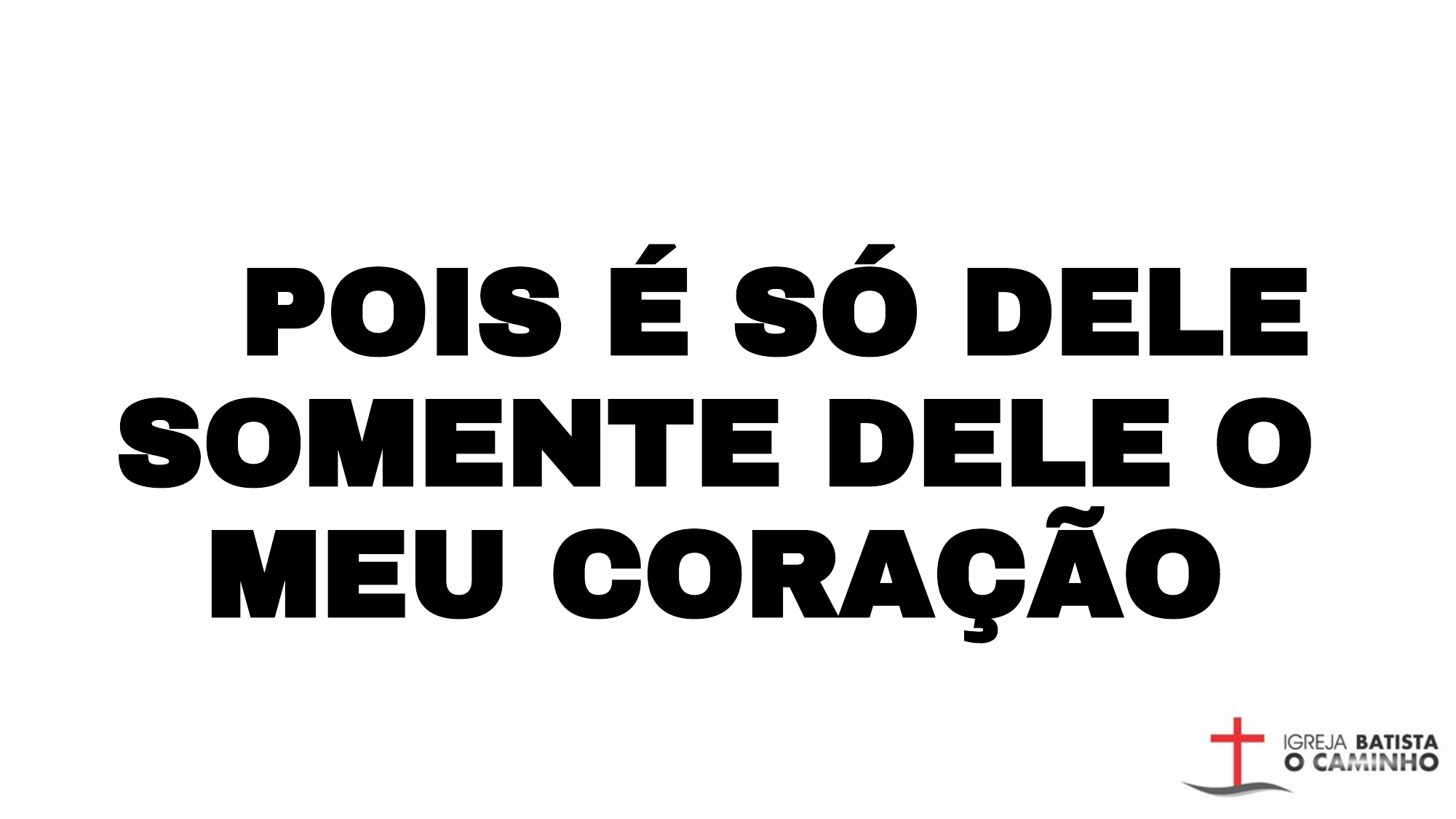

# POIS É SÓ DELE SOMENTE DELE O MEU CORAÇÃO